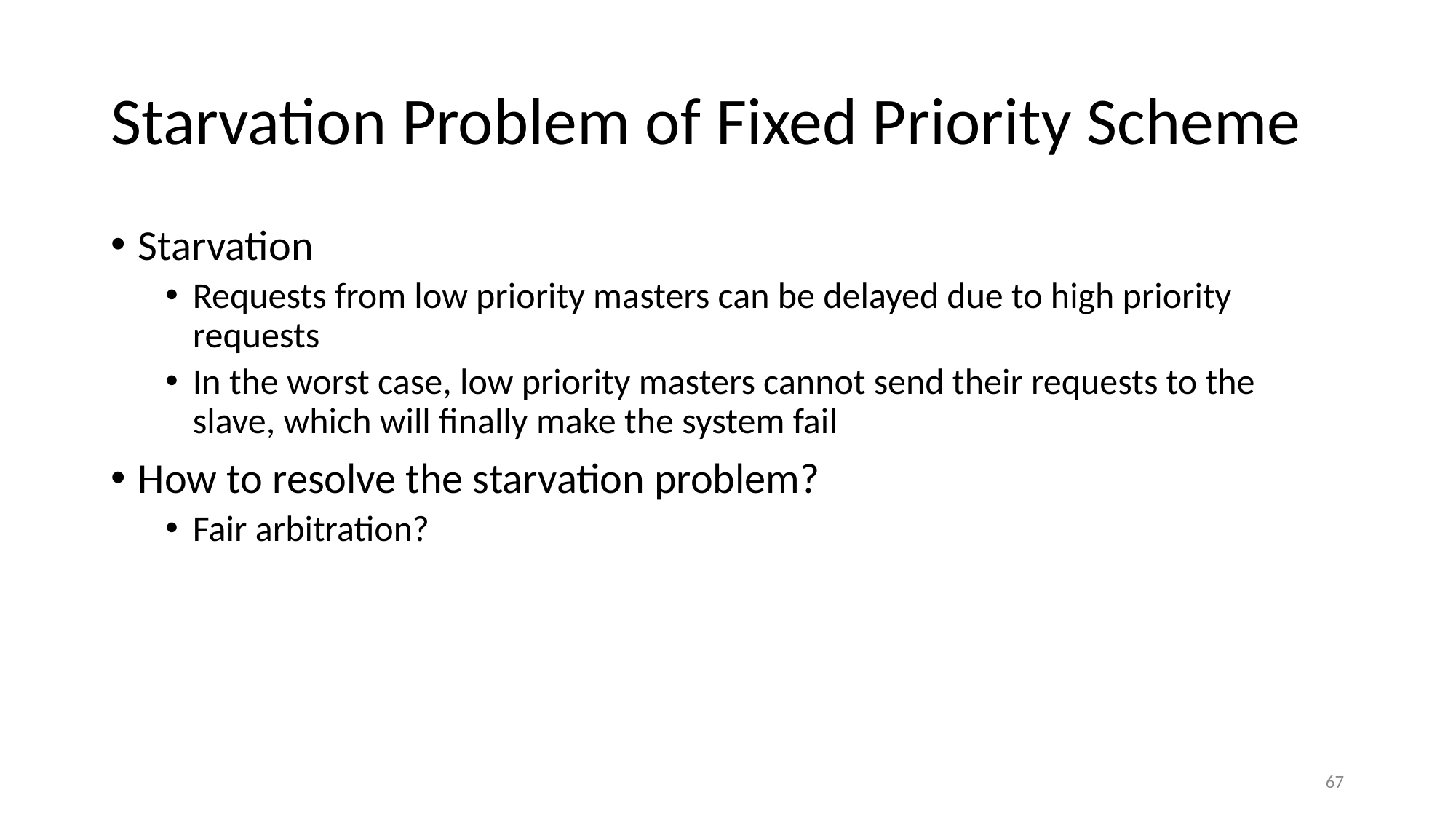

# Starvation Problem of Fixed Priority Scheme
Starvation
Requests from low priority masters can be delayed due to high priority requests
In the worst case, low priority masters cannot send their requests to the slave, which will finally make the system fail
How to resolve the starvation problem?
Fair arbitration?
67